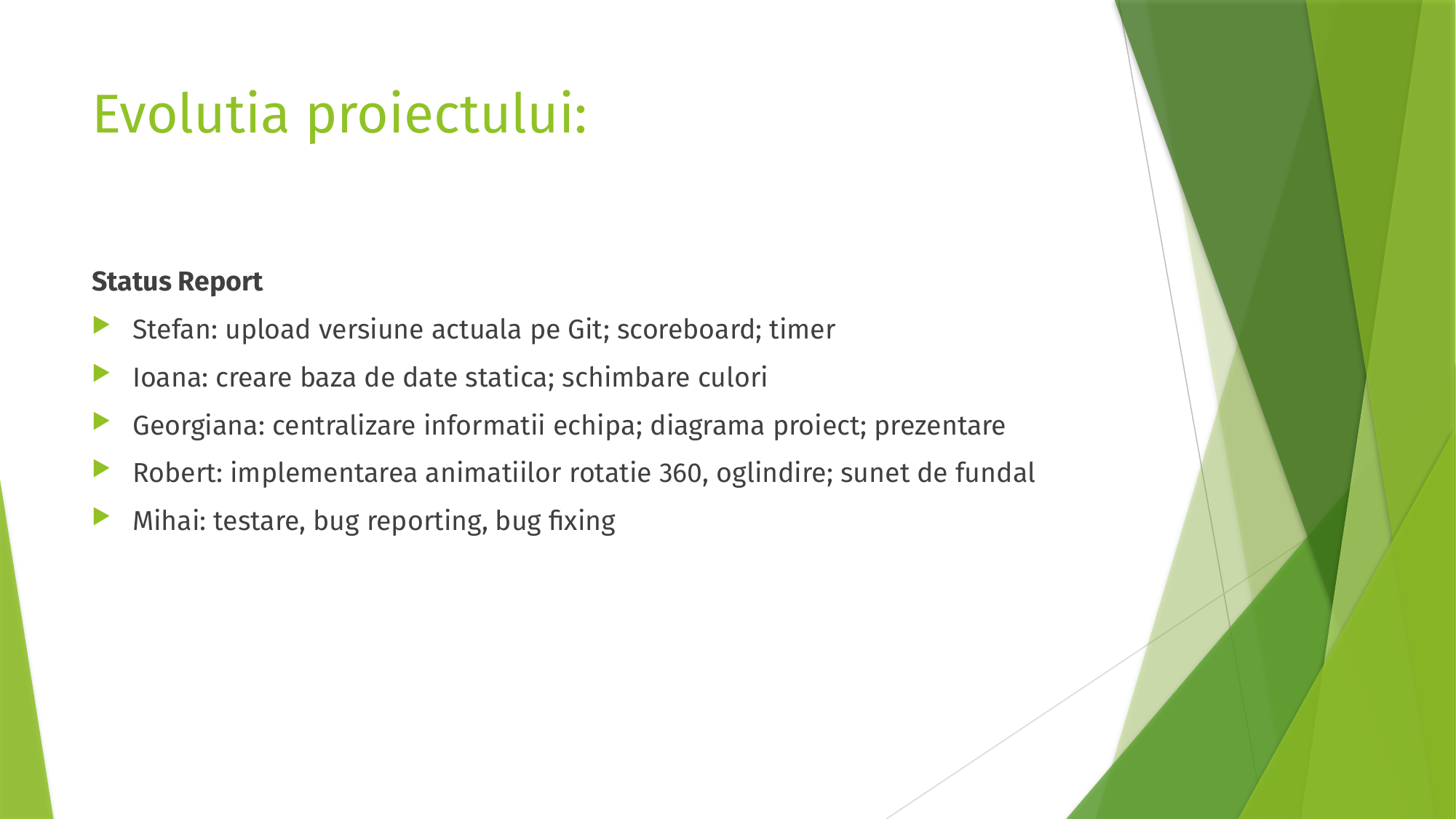

# Evolutia proiectului:
Status Report
Stefan: upload versiune actuala pe Git; scoreboard; timer
Ioana: creare baza de date statica; schimbare culori
Georgiana: centralizare informatii echipa; diagrama proiect; prezentare
Robert: implementarea animatiilor rotatie 360, oglindire; sunet de fundal
Mihai: testare, bug reporting, bug fixing